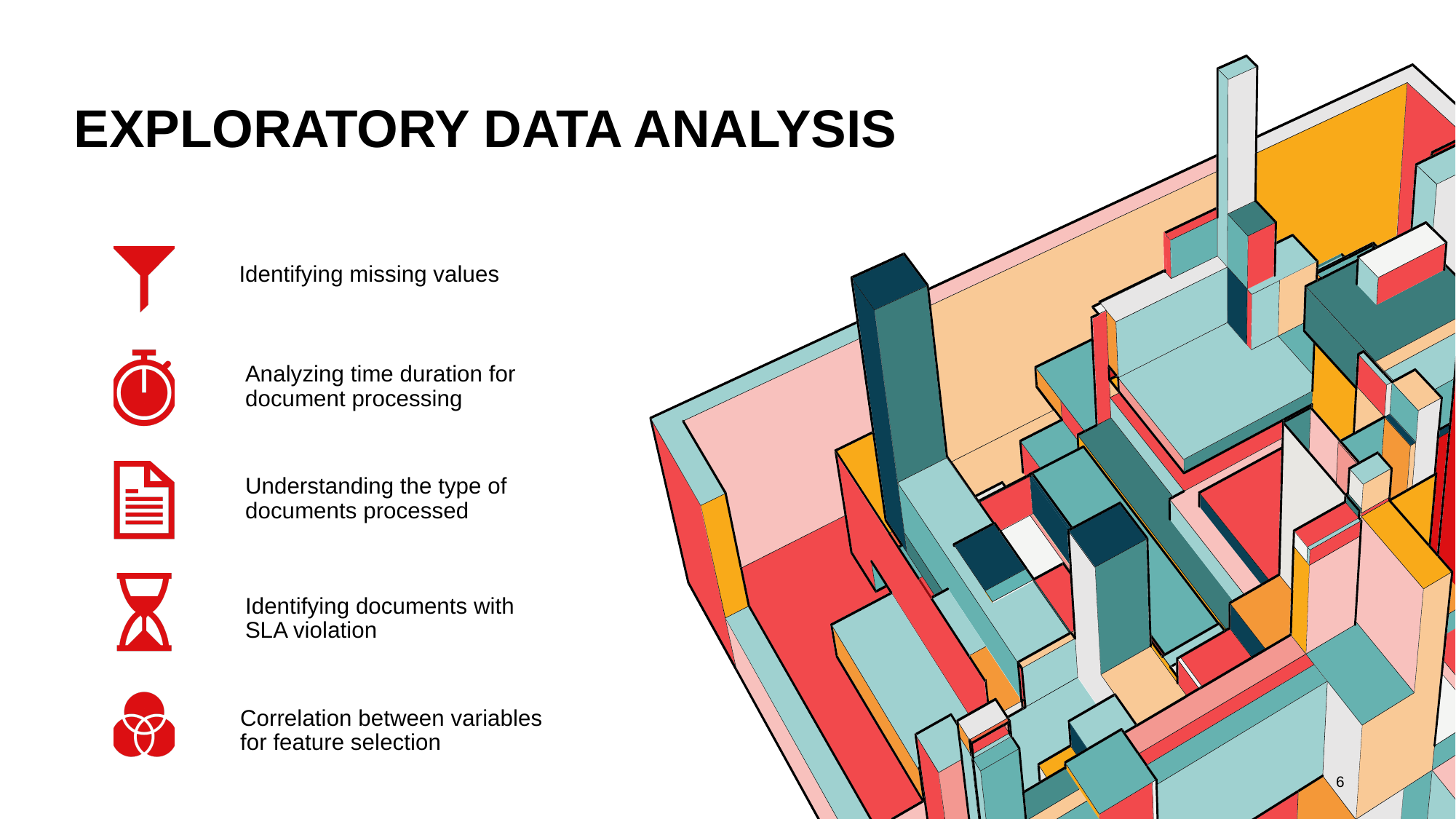

# Exploratory Data Analysis
Identifying missing values
Analyzing time duration for document processing
Understanding the type of documents processed
Identifying documents with SLA violation
Correlation between variables for feature selection
6